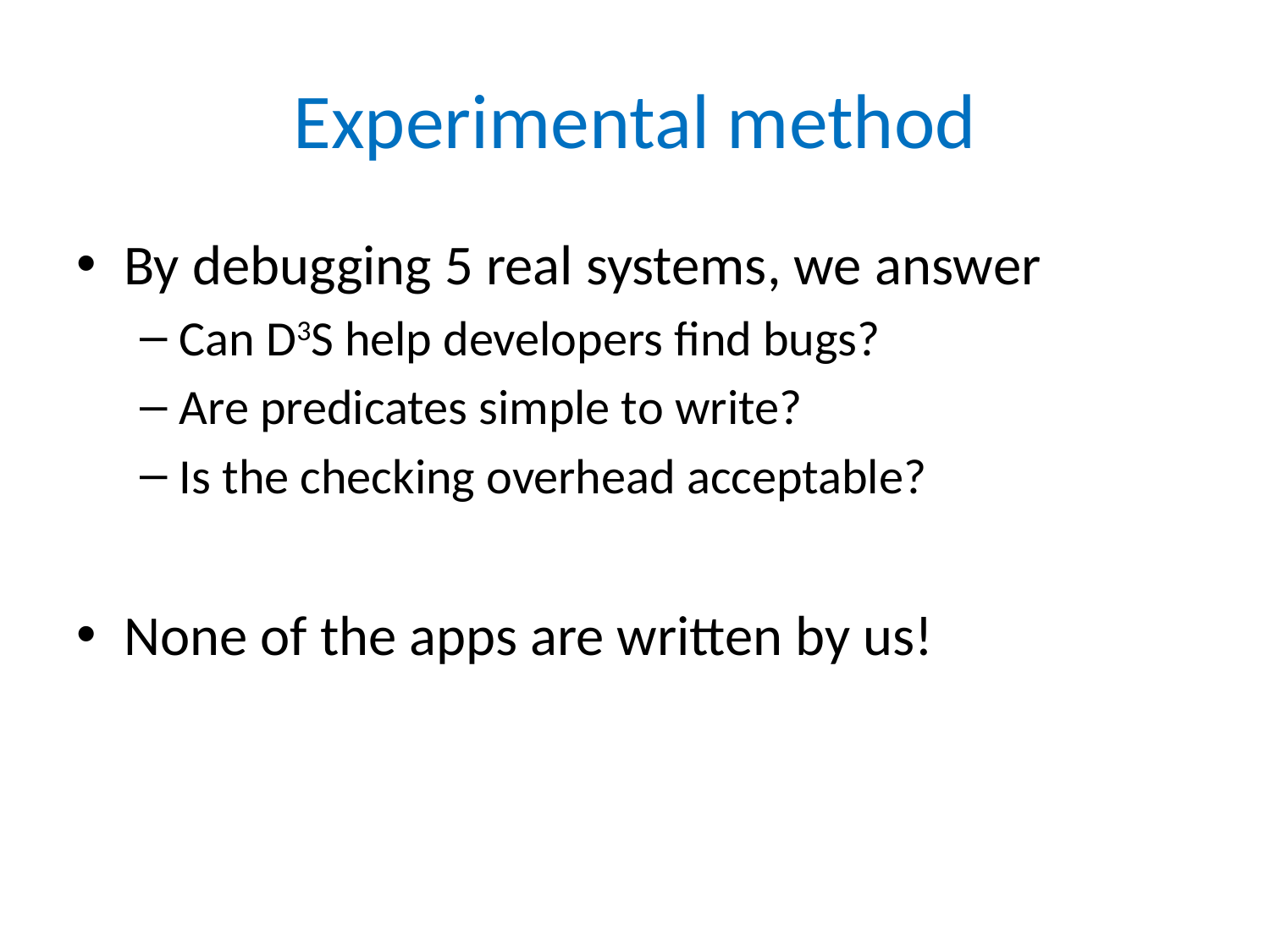

# Experimental method
By debugging 5 real systems, we answer
Can D3S help developers find bugs?
Are predicates simple to write?
Is the checking overhead acceptable?

None of the apps are written by us!